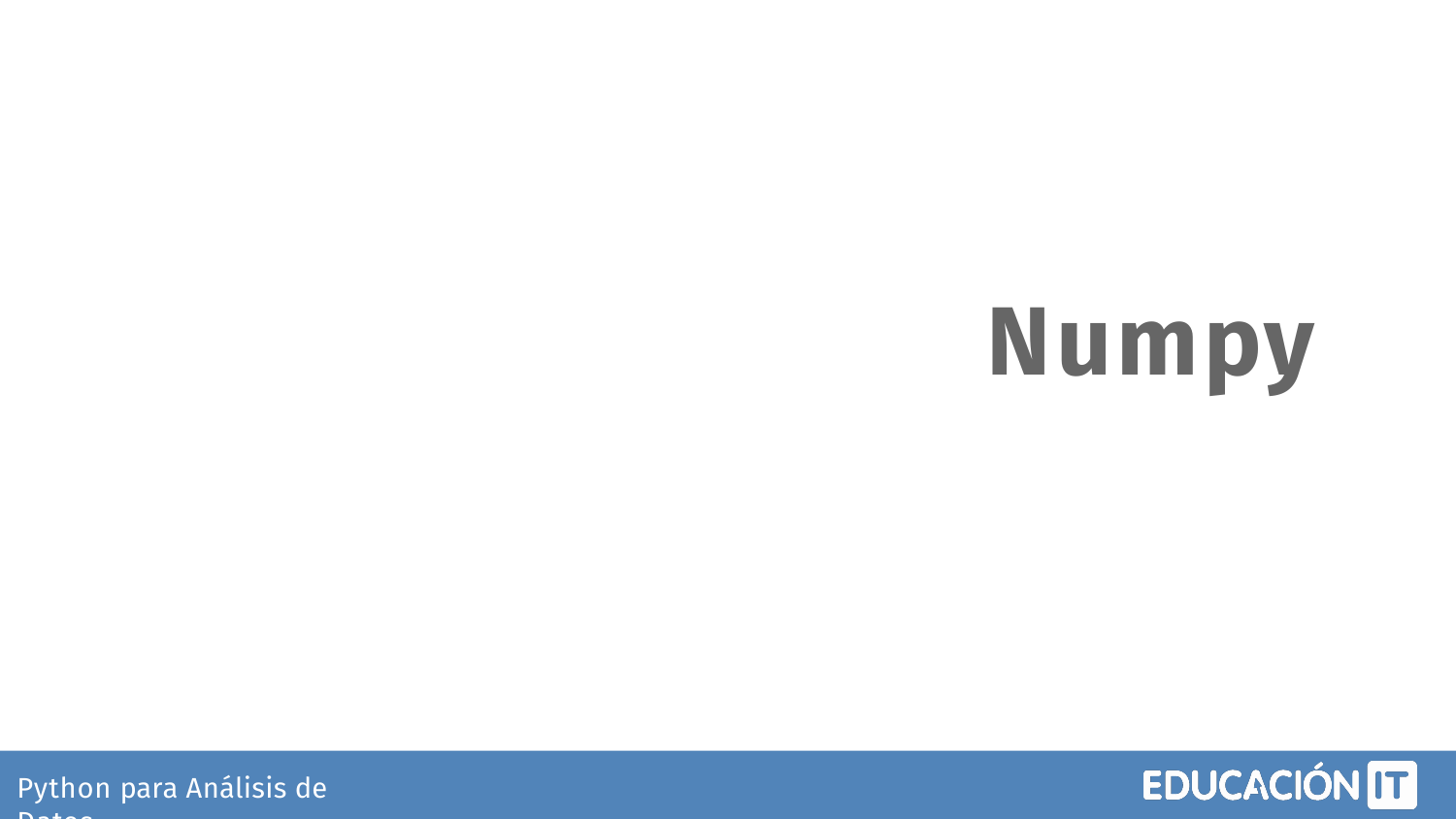

# Numpy
Python para Análisis de Datos